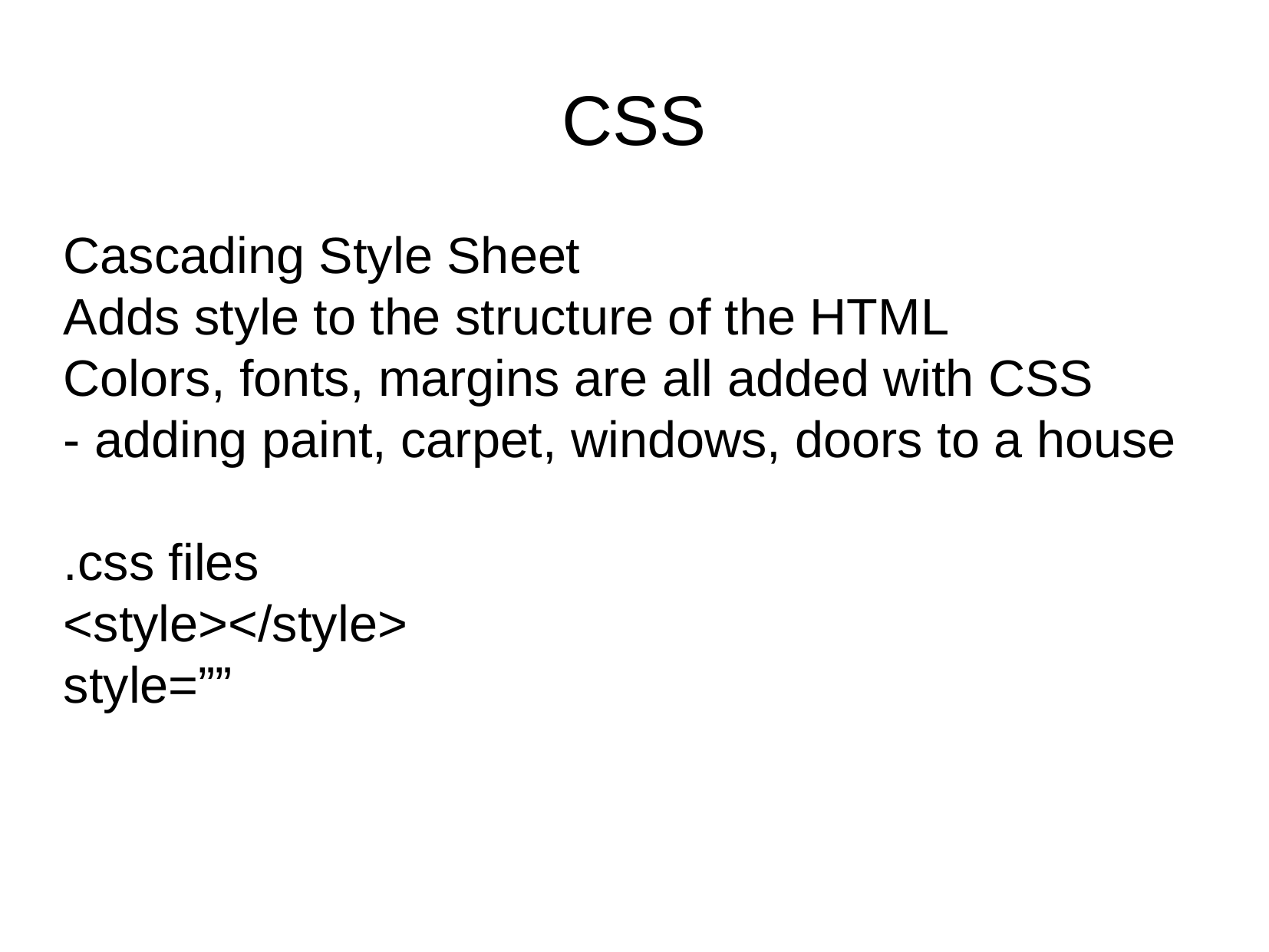

CSS
Cascading Style Sheet
Adds style to the structure of the HTML
Colors, fonts, margins are all added with CSS
- adding paint, carpet, windows, doors to a house

.css files
<style></style>
style=””